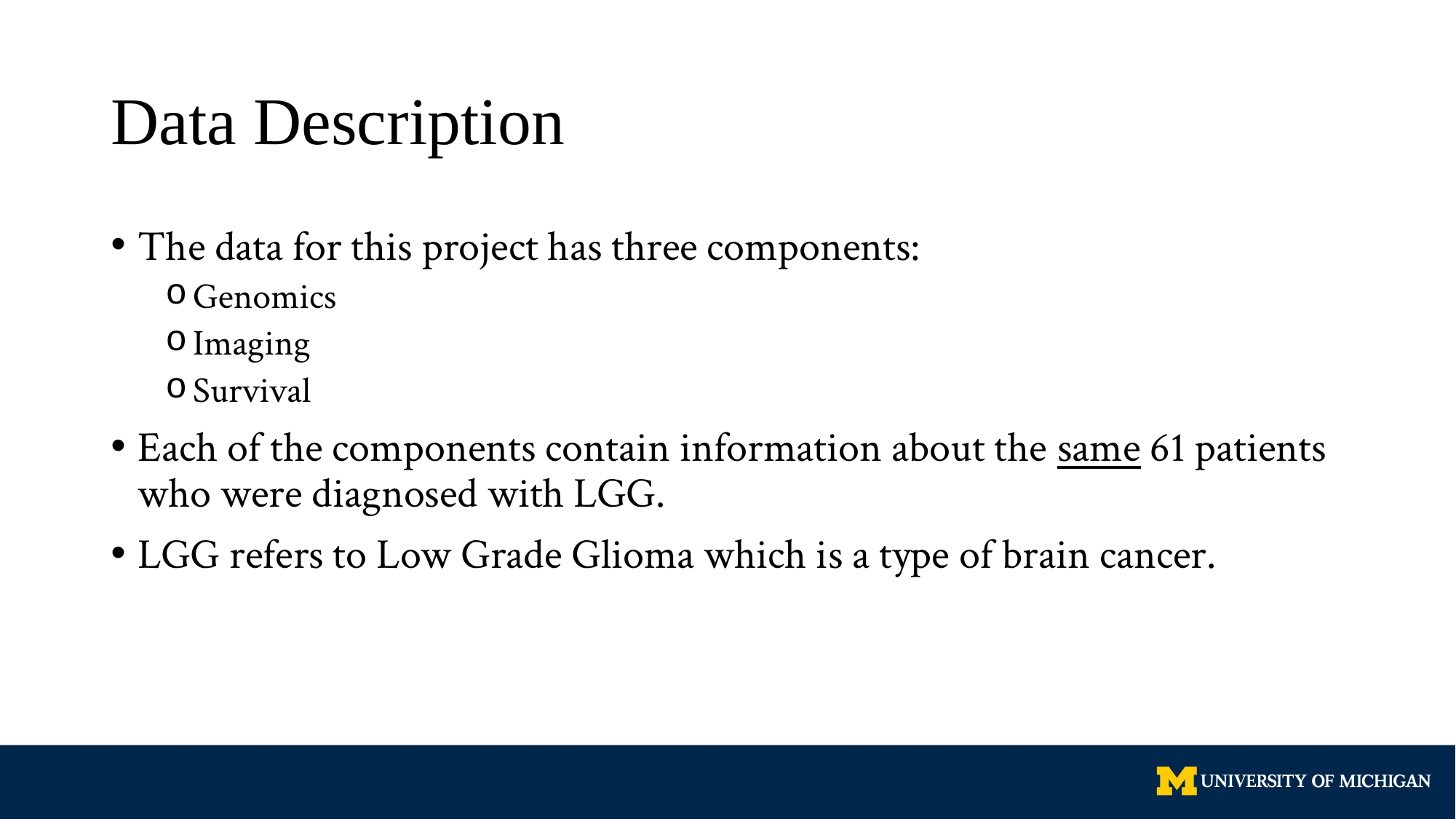

# Data Description
The data for this project has three components:
Genomics
Imaging
Survival
Each of the components contain information about the same 61 patients who were diagnosed with LGG.
LGG refers to Low Grade Glioma which is a type of brain cancer.